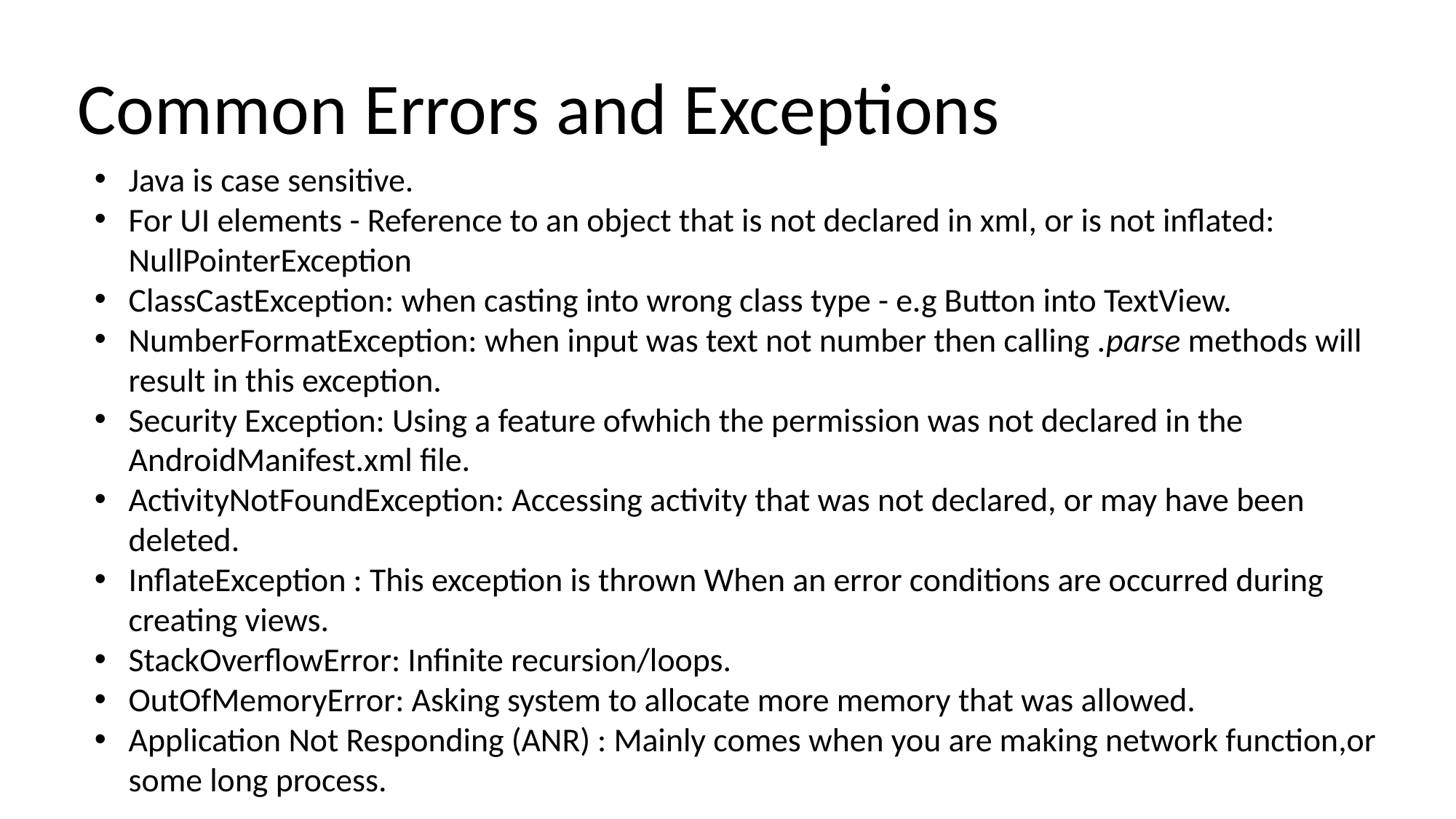

Common Errors and Exceptions
Java is case sensitive.
For UI elements - Reference to an object that is not declared in xml, or is not inflated: NullPointerException
ClassCastException: when casting into wrong class type - e.g Button into TextView.
NumberFormatException: when input was text not number then calling .parse methods will result in this exception.
Security Exception: Using a feature ofwhich the permission was not declared in the  AndroidManifest.xml file.
ActivityNotFoundException: Accessing activity that was not declared, or may have been deleted.
InflateException : This exception is thrown When an error conditions are occurred during creating views.
StackOverflowError: Infinite recursion/loops.
OutOfMemoryError: Asking system to allocate more memory that was allowed.
Application Not Responding (ANR) : Mainly comes when you are making network function,or some long process.